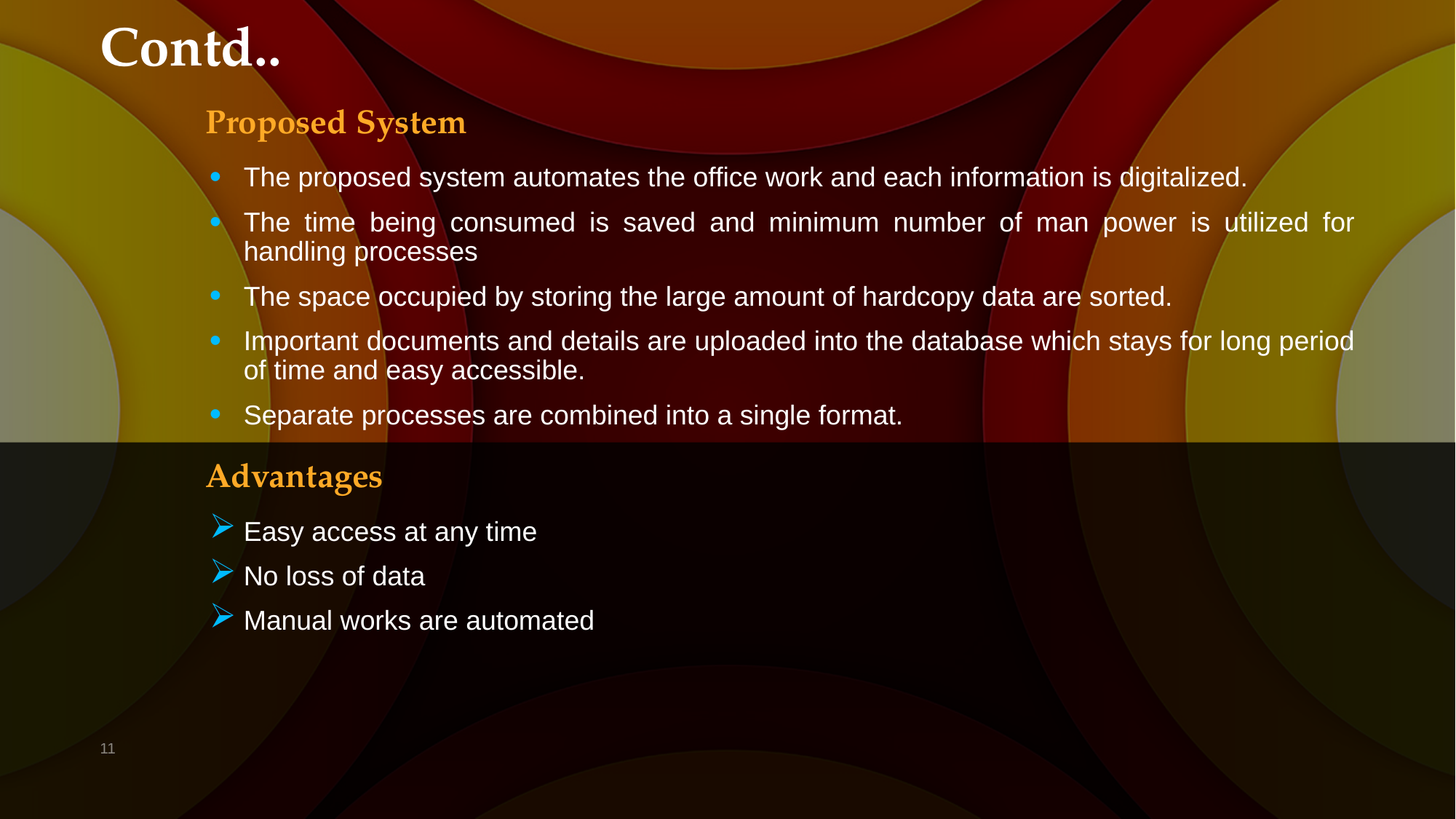

# Contd..
Proposed System
The proposed system automates the office work and each information is digitalized.
The time being consumed is saved and minimum number of man power is utilized for handling processes
The space occupied by storing the large amount of hardcopy data are sorted.
Important documents and details are uploaded into the database which stays for long period of time and easy accessible.
Separate processes are combined into a single format.
Advantages
Easy access at any time
No loss of data
Manual works are automated
11